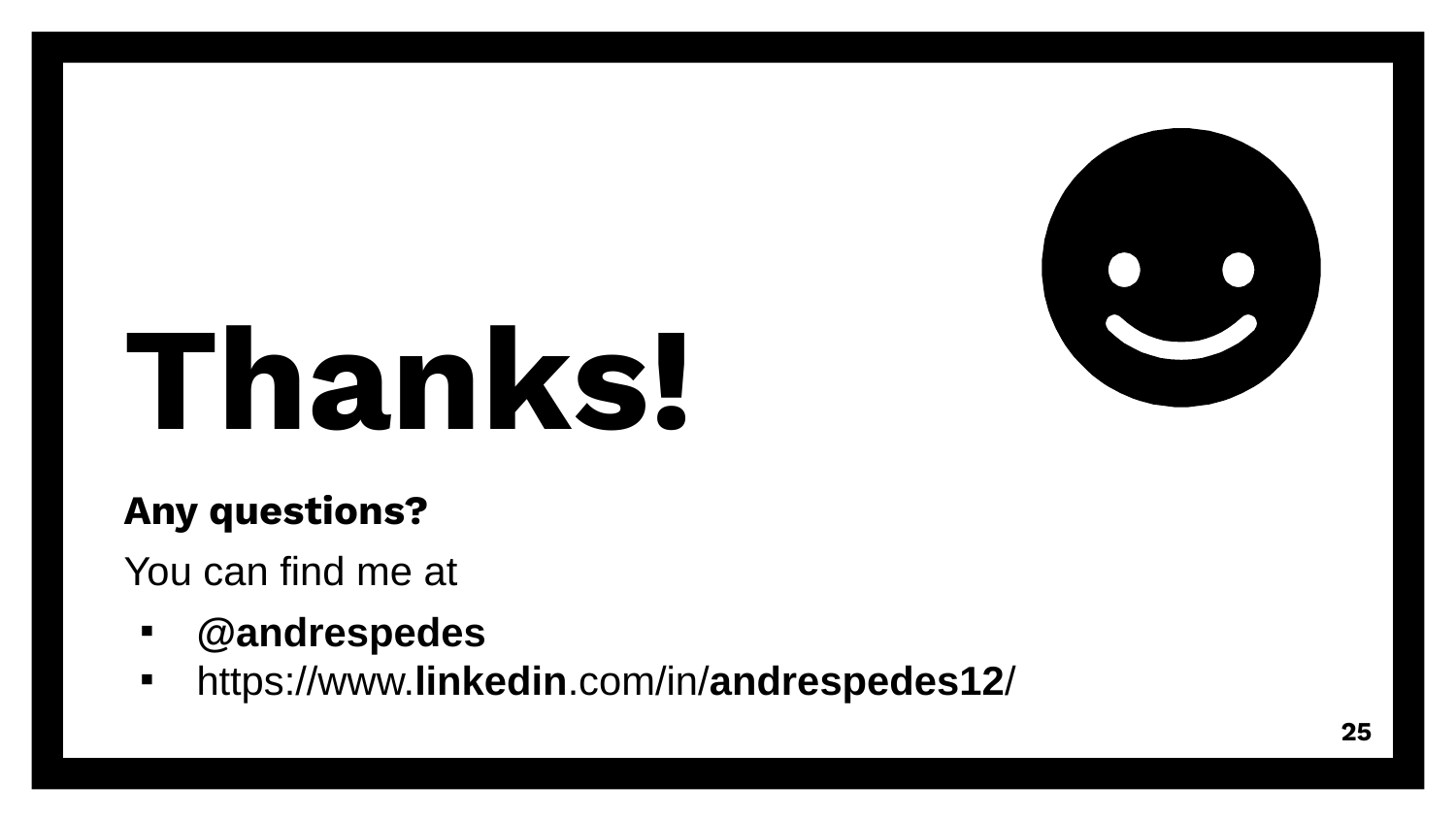

Thanks!
Any questions?
You can find me at
@andrespedes
https://www.linkedin.com/in/andrespedes12/
25